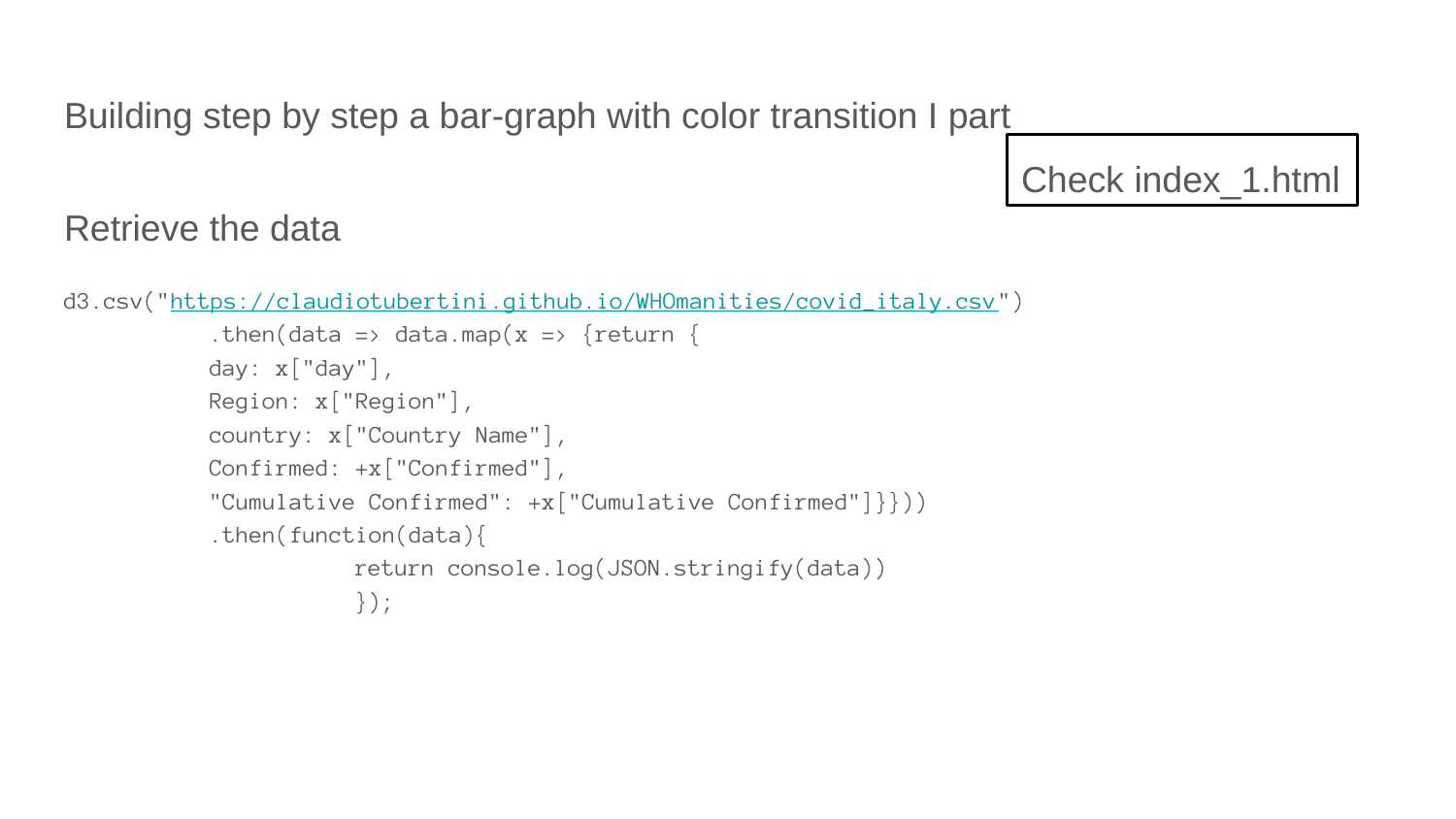

# Building step by step a bar-graph with color transition I part

Check index_1.html

Retrieve the data
d3.csv("https://claudiotubertini.github.io/WHOmanities/covid_italy.csv")
	.then(data => data.map(x => {return {
	day: x["day"],
	Region: x["Region"],
	country: x["Country Name"],
	Confirmed: +x["Confirmed"],
	"Cumulative Confirmed": +x["Cumulative Confirmed"]}}))
	.then(function(data){
		return console.log(JSON.stringify(data))
		});